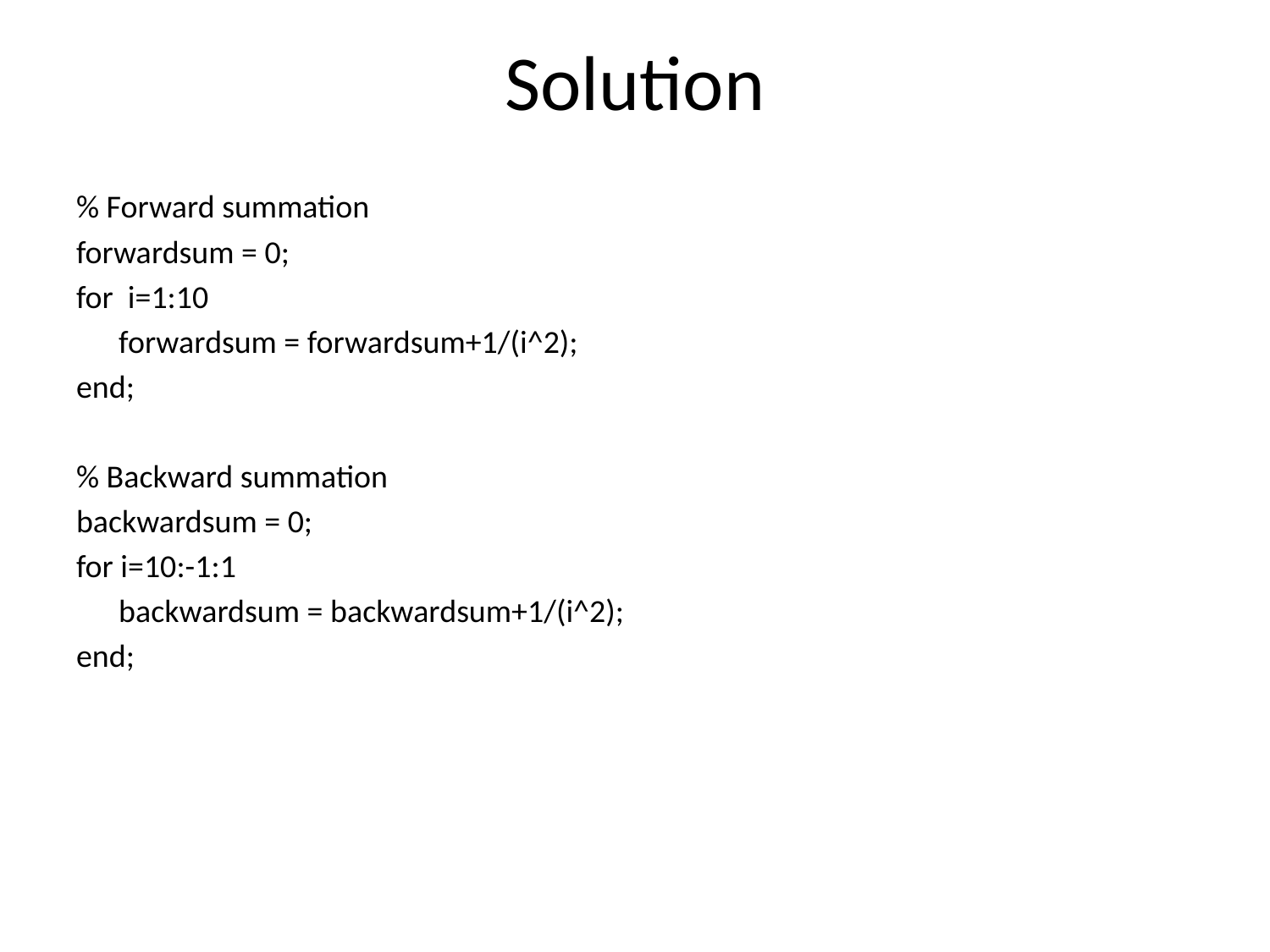

# Solution
% Forward summation
forwardsum = 0;
for  i=1:10
	forwardsum = forwardsum+1/(i^2);
end;

% Backward summation
backwardsum = 0;
for i=10:-1:1
	backwardsum = backwardsum+1/(i^2);
end;